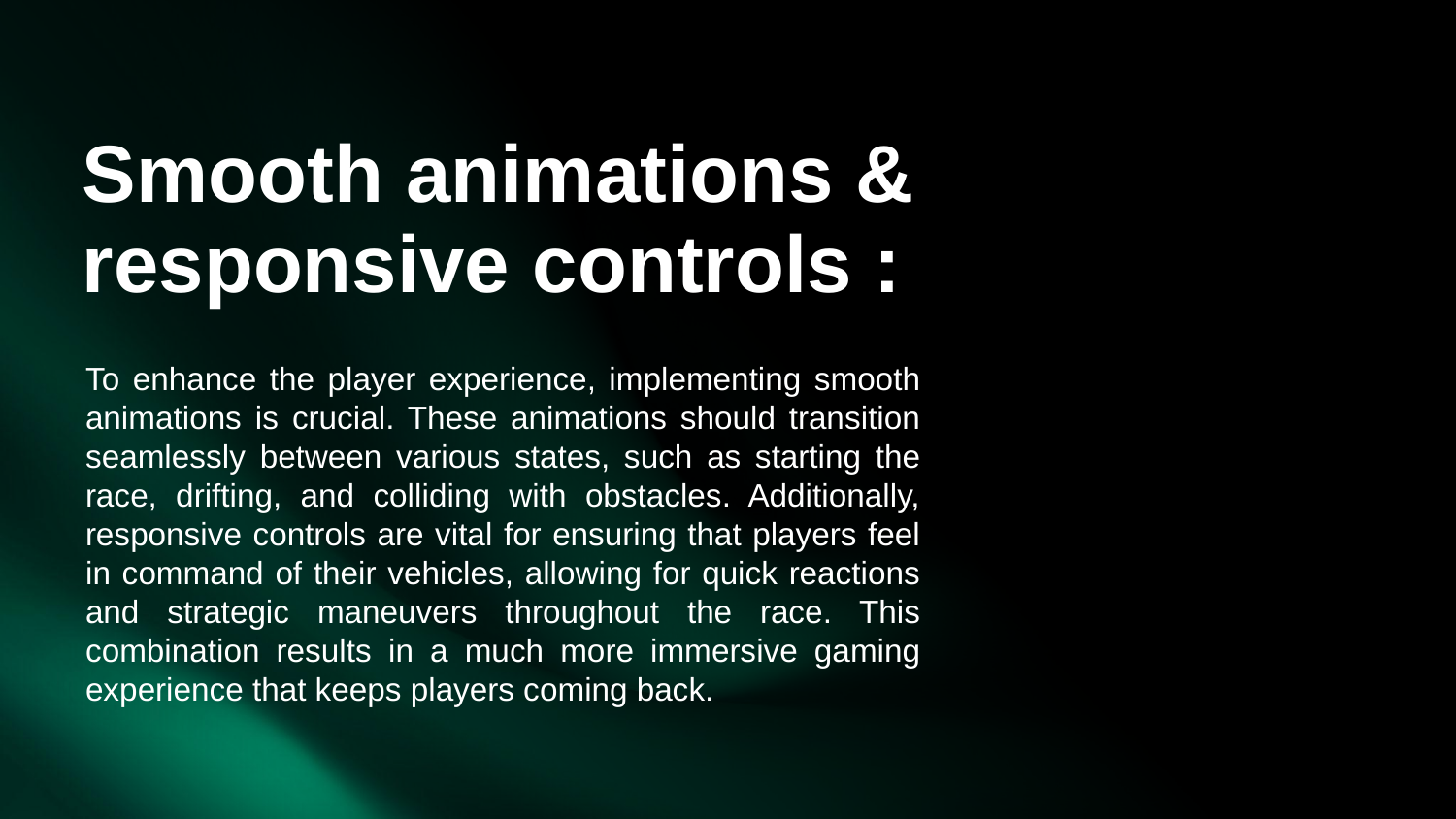

# Smooth animations & responsive controls :
To enhance the player experience, implementing smooth animations is crucial. These animations should transition seamlessly between various states, such as starting the race, drifting, and colliding with obstacles. Additionally, responsive controls are vital for ensuring that players feel in command of their vehicles, allowing for quick reactions and strategic maneuvers throughout the race. This combination results in a much more immersive gaming experience that keeps players coming back.